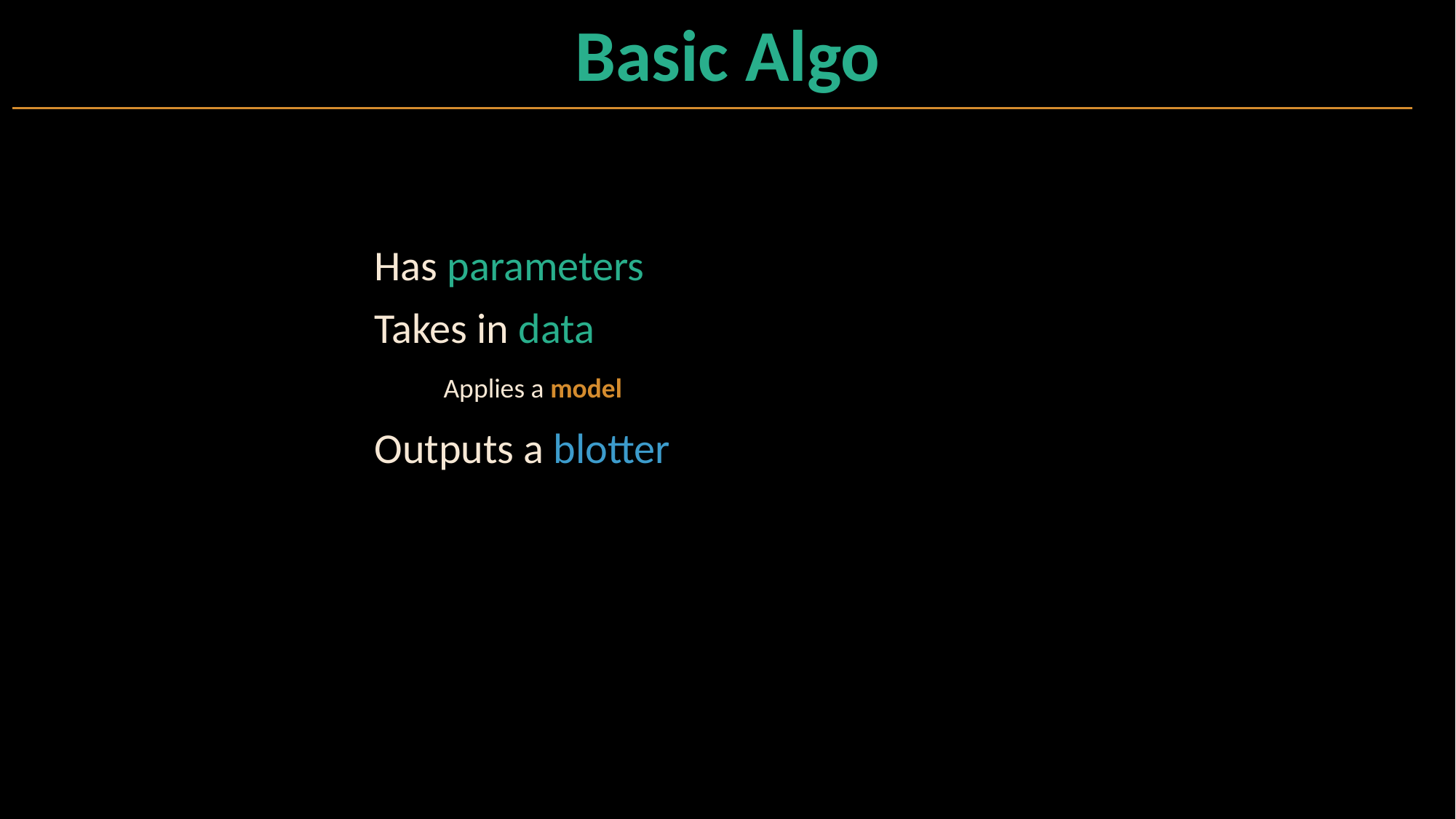

# Basic Algo
Has parameters
Takes in data
Applies a model
Outputs a blotter